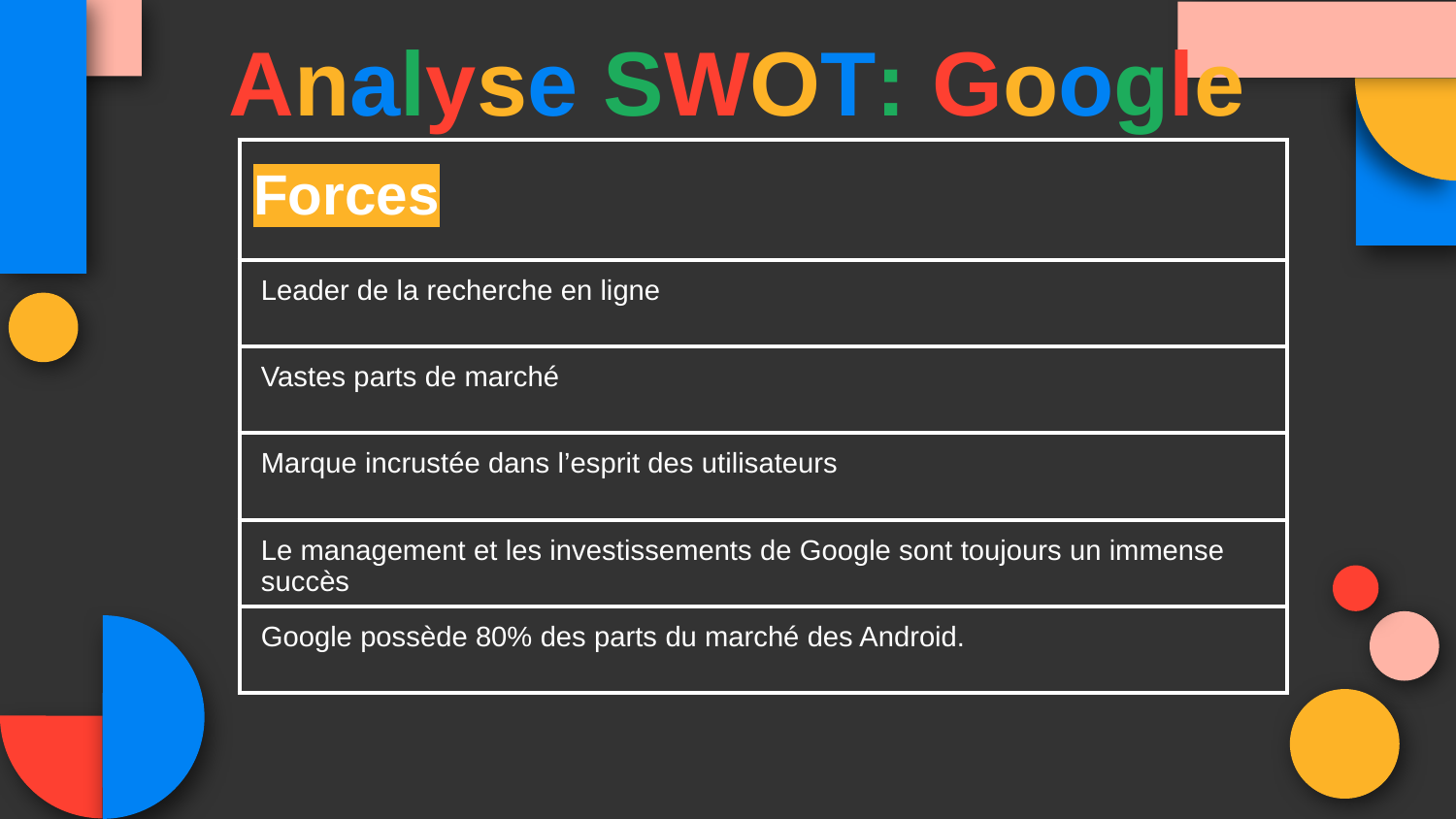

Analyse SWOT: Google
| Forces |
| --- |
| Leader de la recherche en ligne |
| Vastes parts de marché |
| Marque incrustée dans l’esprit des utilisateurs |
| Le management et les investissements de Google sont toujours un immense succès |
| Google possède 80% des parts du marché des Android. |